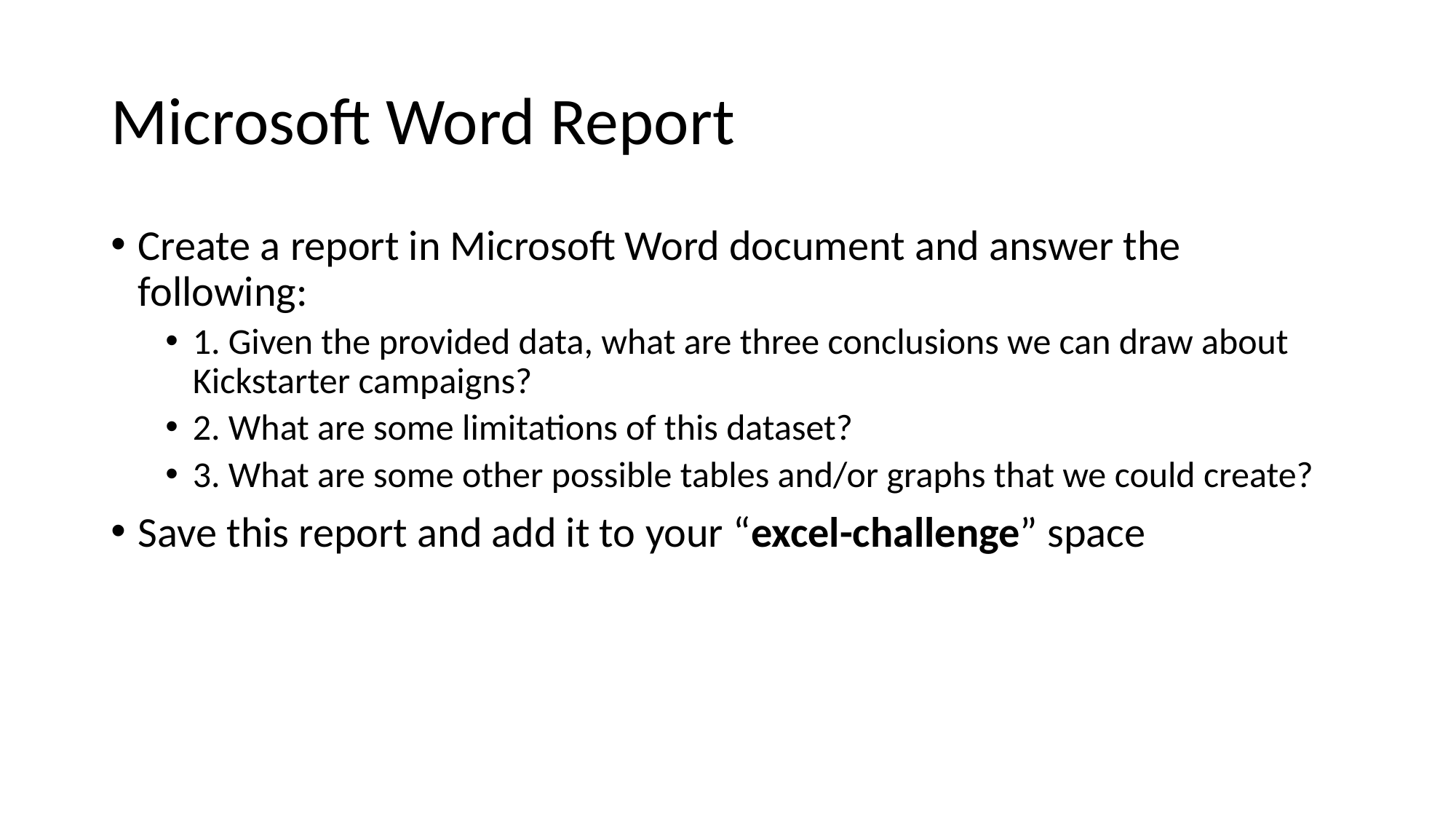

# Microsoft Word Report
Create a report in Microsoft Word document and answer the following:
1. Given the provided data, what are three conclusions we can draw about Kickstarter campaigns?
2. What are some limitations of this dataset?
3. What are some other possible tables and/or graphs that we could create?
Save this report and add it to your “excel-challenge” space